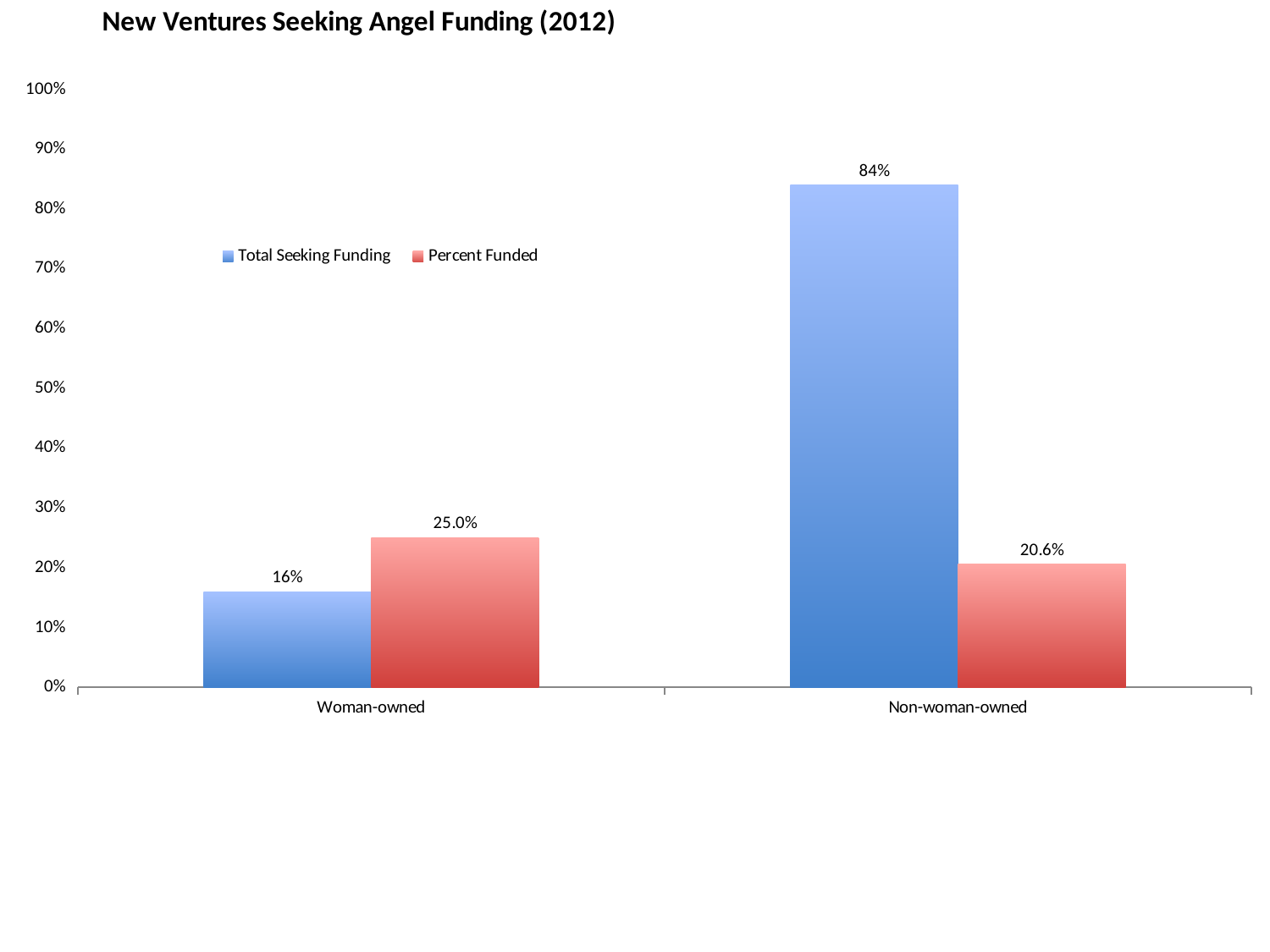

### Chart: New Ventures Seeking Angel Funding (2012)

| Category | Total Seeking Funding | Percent Funded |
|---|---|---|
| Woman-owned | 0.16 | 0.25 |
| Non-woman-owned | 0.84 | 0.205952380952381 |